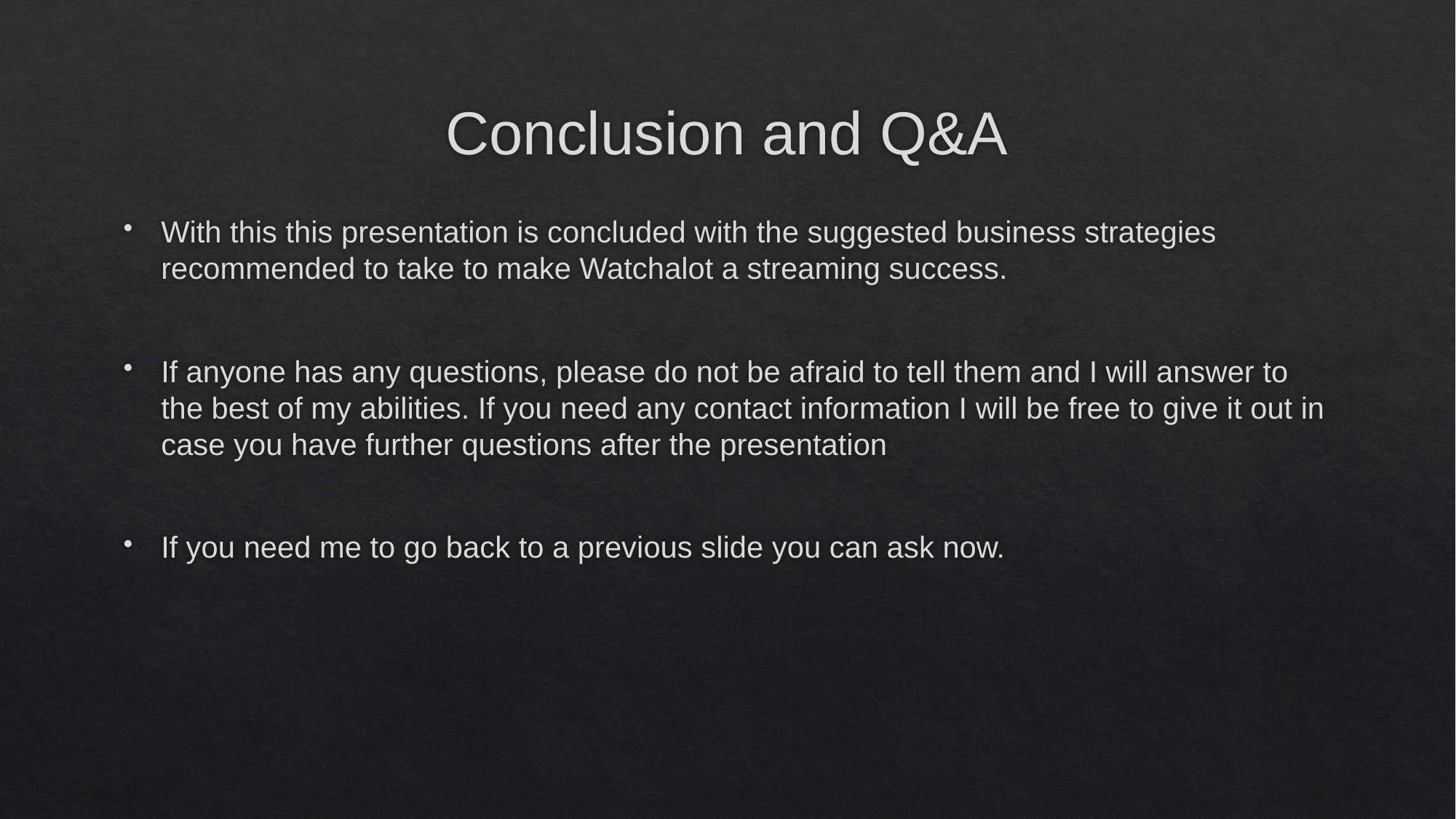

# Conclusion and Q&A
With this this presentation is concluded with the suggested business strategies recommended to take to make Watchalot a streaming success.

If anyone has any questions, please do not be afraid to tell them and I will answer to the best of my abilities. If you need any contact information I will be free to give it out in case you have further questions after the presentation

If you need me to go back to a previous slide you can ask now.